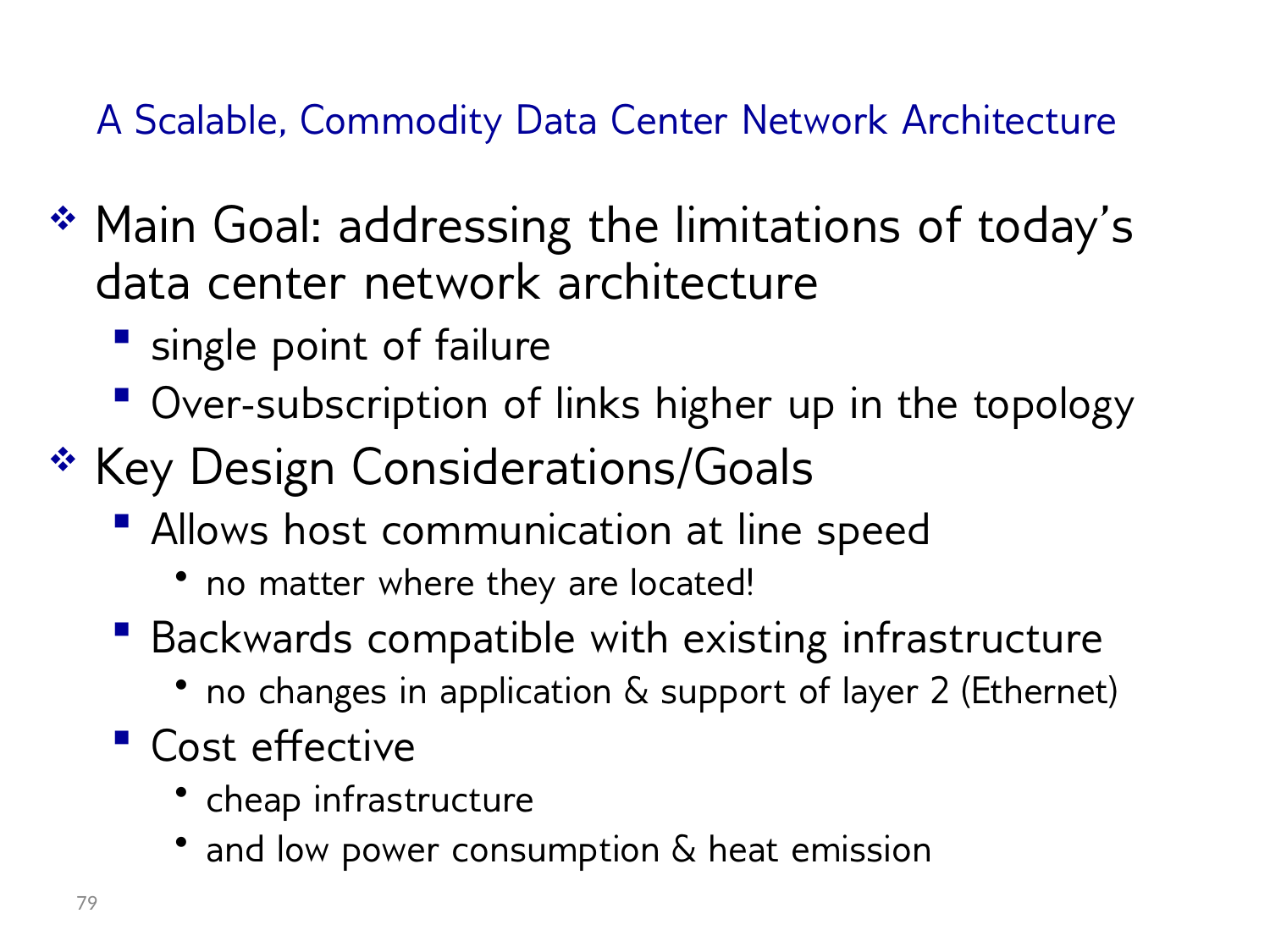

# A Scalable, Commodity Data Center Network Architecture
Main Goal: addressing the limitations of today’s data center network architecture
single point of failure
Over-subscription of links higher up in the topology
Key Design Considerations/Goals
Allows host communication at line speed
no matter where they are located!
Backwards compatible with existing infrastructure
no changes in application & support of layer 2 (Ethernet)
Cost effective
cheap infrastructure
and low power consumption & heat emission

79